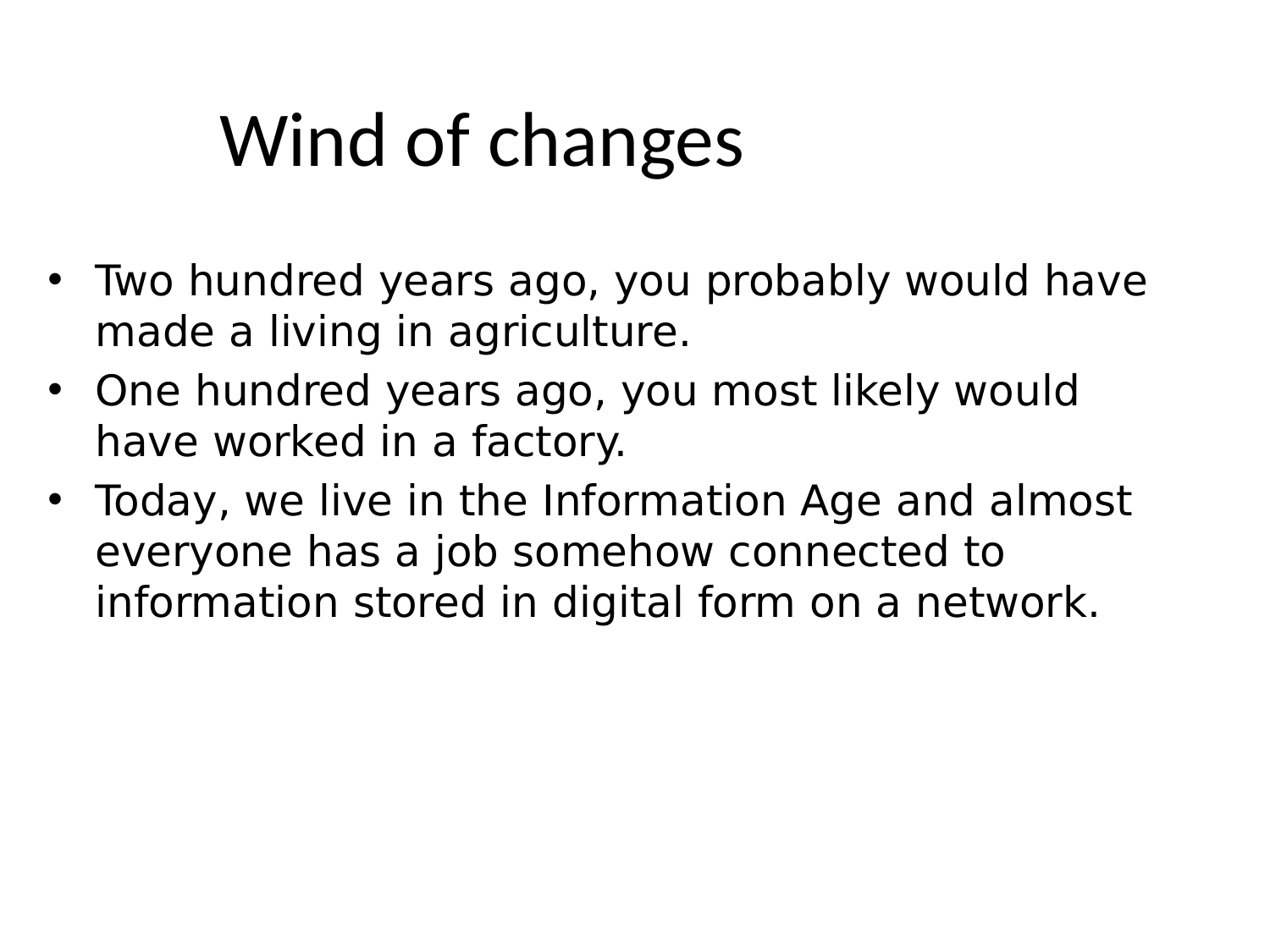

Wind of changes
Two hundred years ago, you probably would have made a living in agriculture.
One hundred years ago, you most likely would have worked in a factory.
Today, we live in the Information Age and almost everyone has a job somehow connected to information stored in digital form on a network.